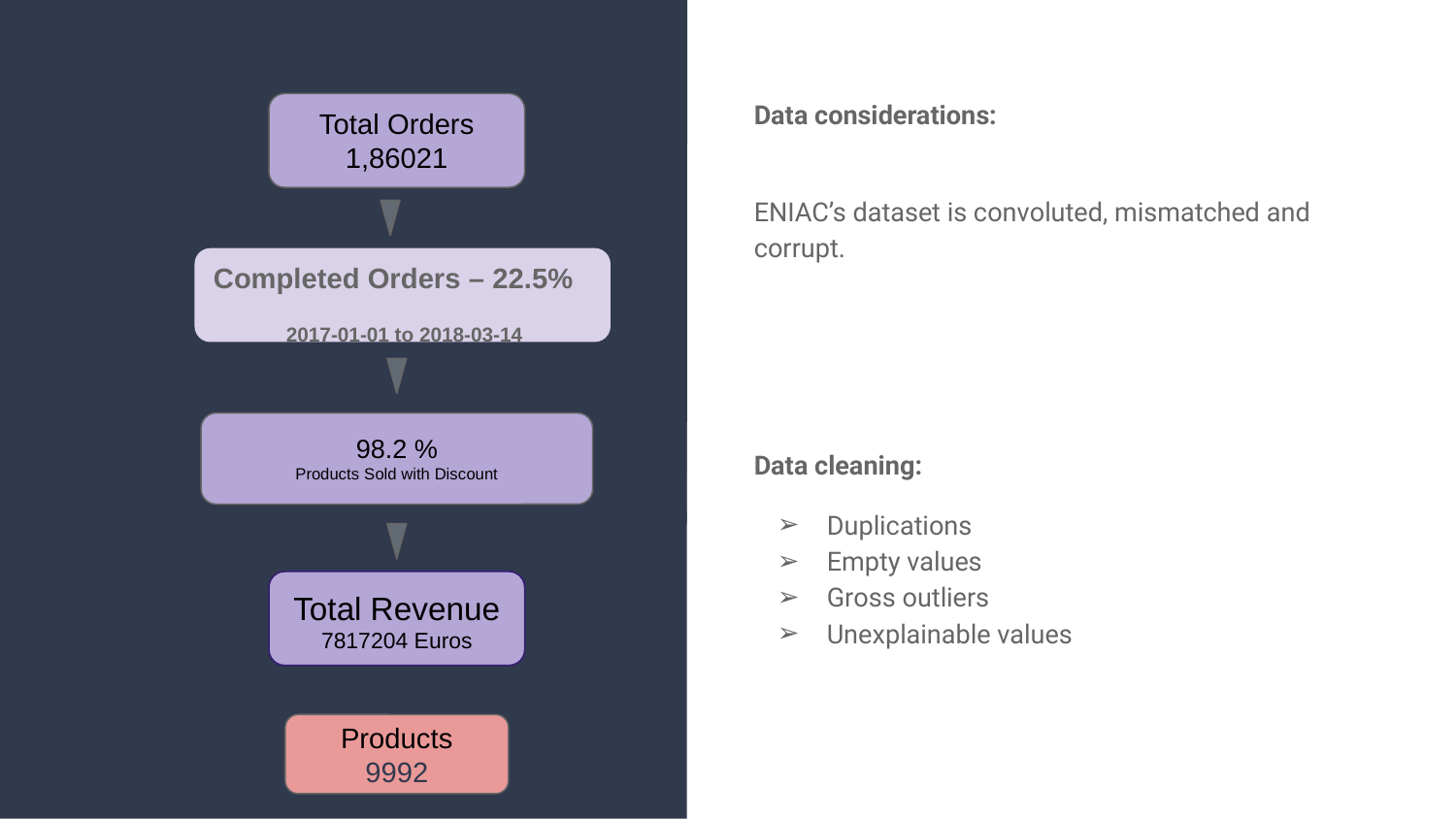

Data considerations:
ENIAC’s dataset is convoluted, mismatched and corrupt.

Data cleaning:
Duplications
Empty values
Gross outliers
Unexplainable values

Total Orders
1,86021

Completed Orders – 22.5%
2017-01-01 to 2018-03-14

98.2 %
Products Sold with Discount

Total Revenue
7817204 Euros

Products
9992